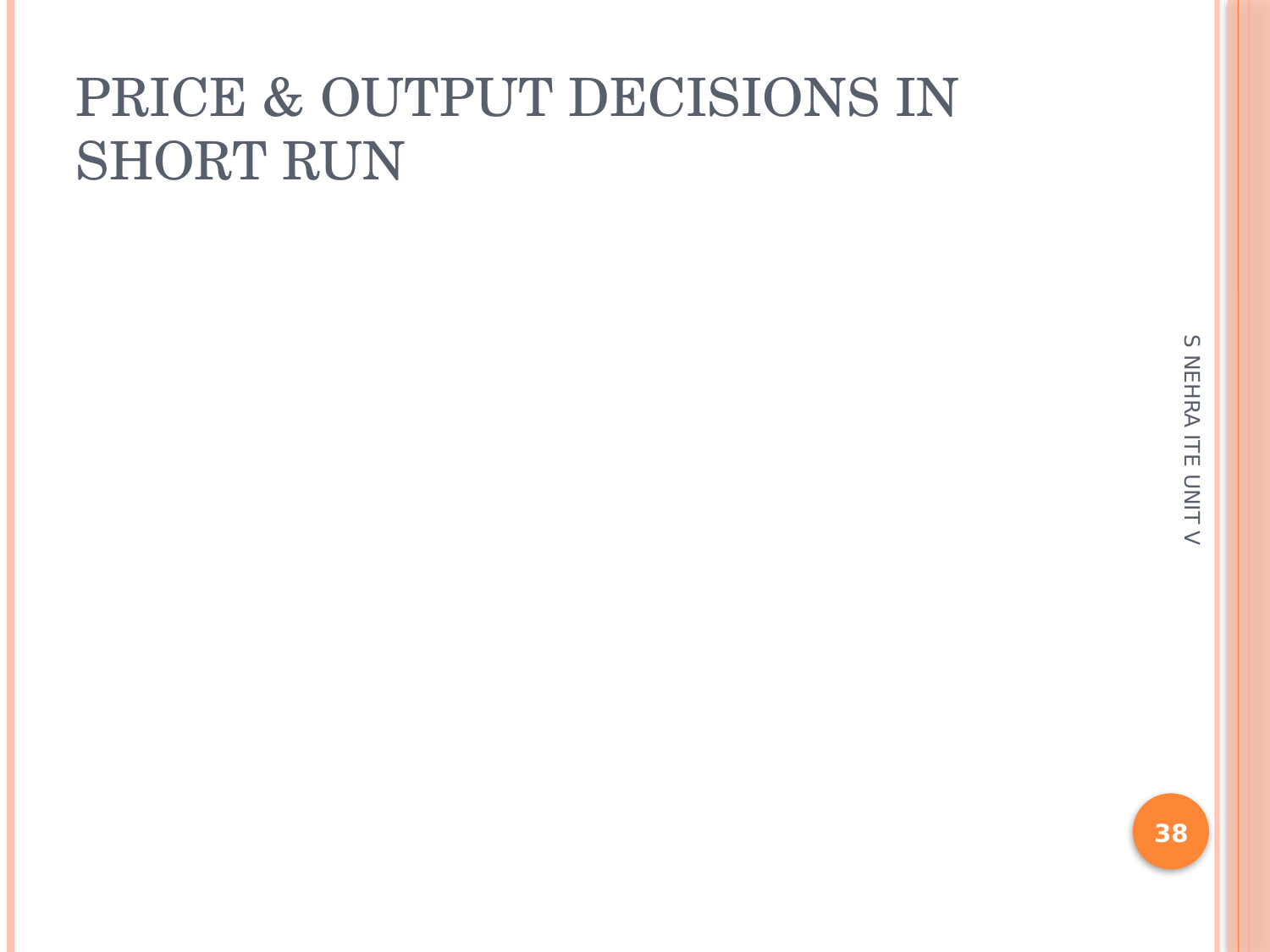

# Price & output decisions in short run
S NEHRA ITE UNIT V
38